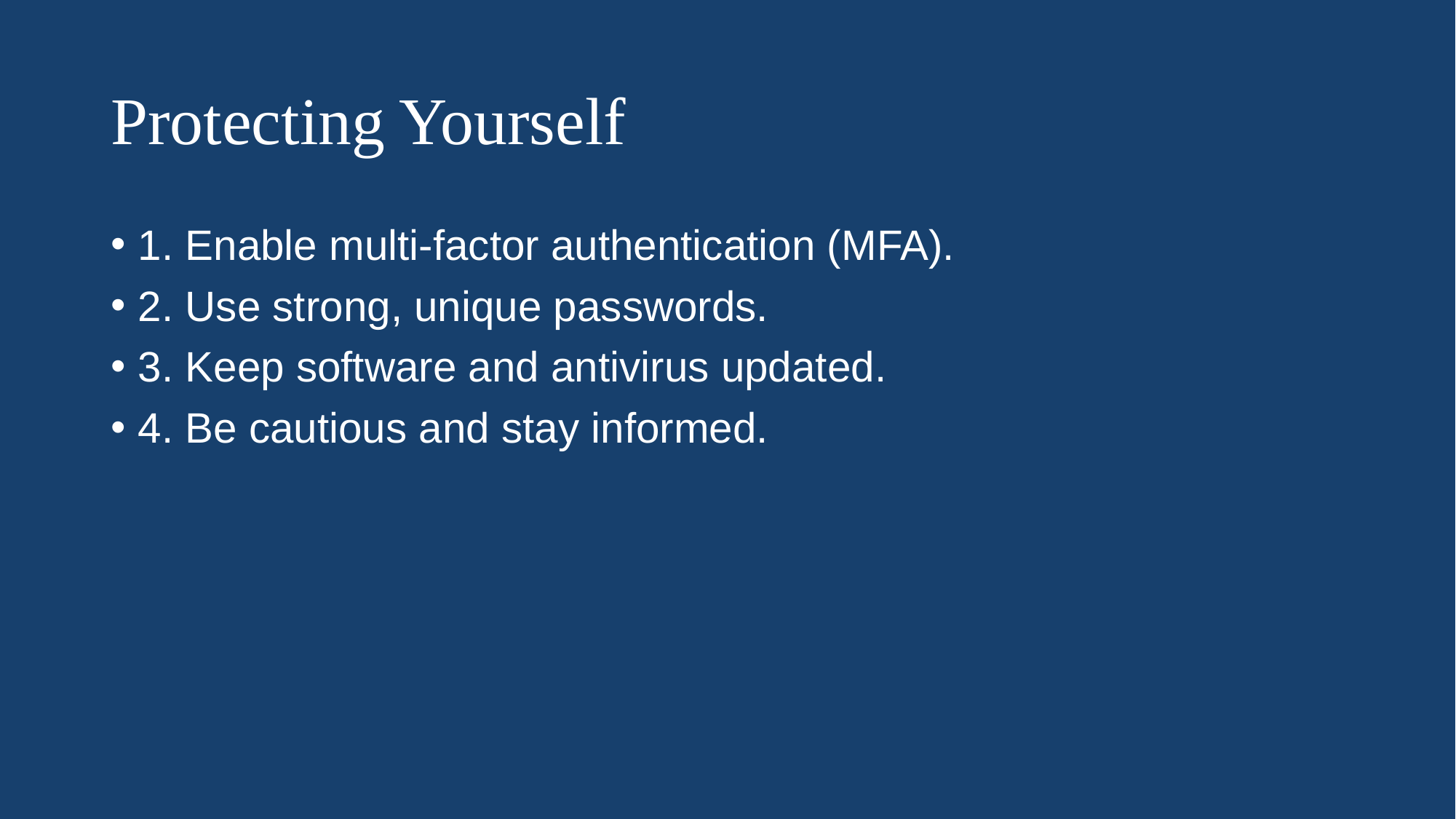

# Protecting Yourself
1. Enable multi-factor authentication (MFA).
2. Use strong, unique passwords.
3. Keep software and antivirus updated.
4. Be cautious and stay informed.